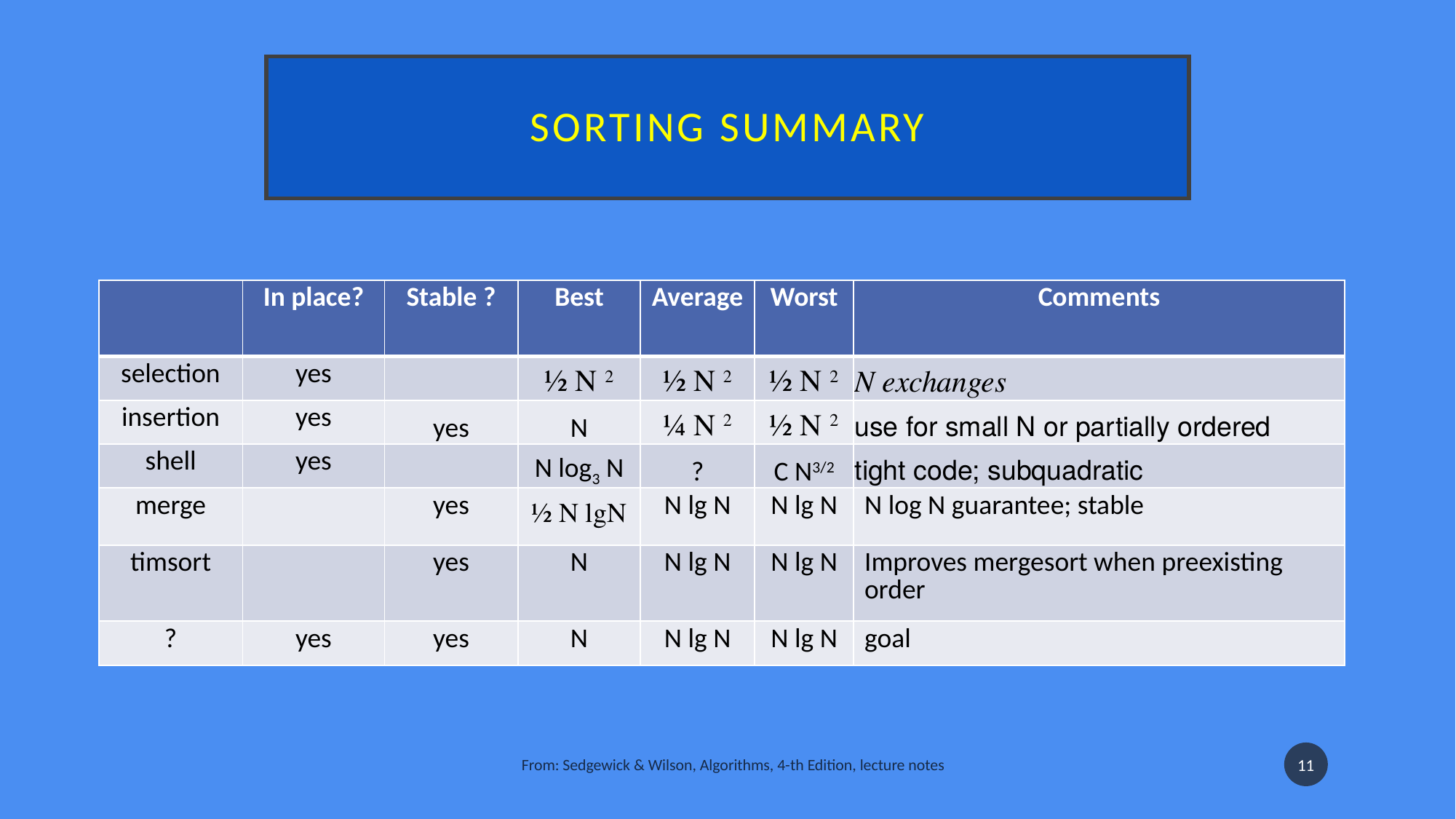

# Sorting summary
|  | In place? | Stable ? | Best | Average | Worst | Comments |
| --- | --- | --- | --- | --- | --- | --- |
| selection | yes |  | ½ N 2 | ½ N 2 | ½ N 2 | N exchanges |
| insertion | yes | yes | N | ¼ N 2 | ½ N 2 | use for small N or partially ordered |
| shell | yes |  | N log3 N | ? | C N3/2 | tight code; subquadratic |
| merge |  | yes | ½ N lgN | N lg N | N lg N | N log N guarantee; stable |
| timsort |  | yes | N | N lg N | N lg N | Improves mergesort when preexisting order |
| ? | yes | yes | N | N lg N | N lg N | goal |
11
From: Sedgewick & Wilson, Algorithms, 4-th Edition, lecture notes